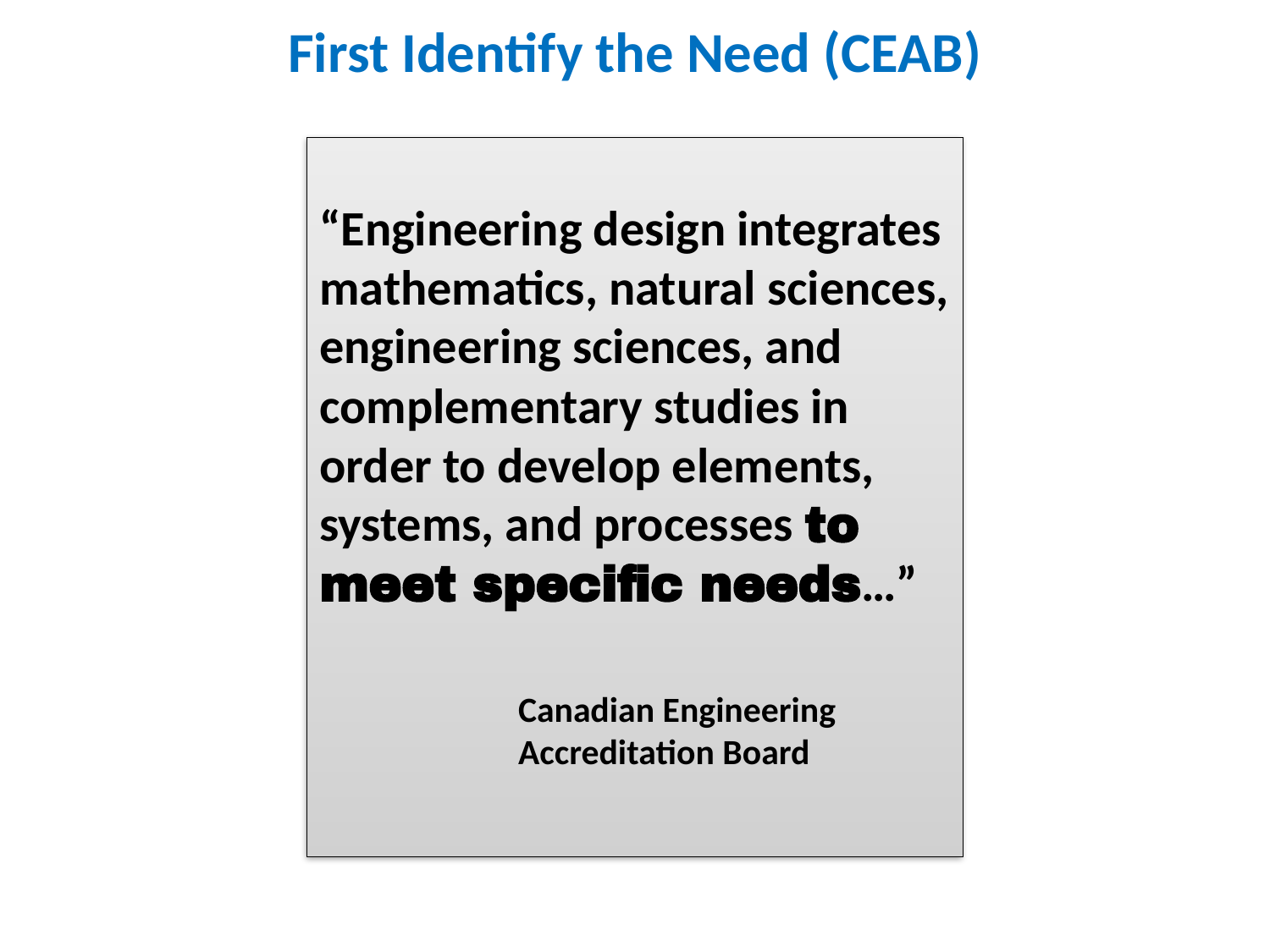

# First Identify the Need (CEAB)

“Engineering design integrates mathematics, natural sciences, engineering sciences, and complementary studies in order to develop elements, systems, and processes to meet specific needs…”

Canadian Engineering Accreditation Board